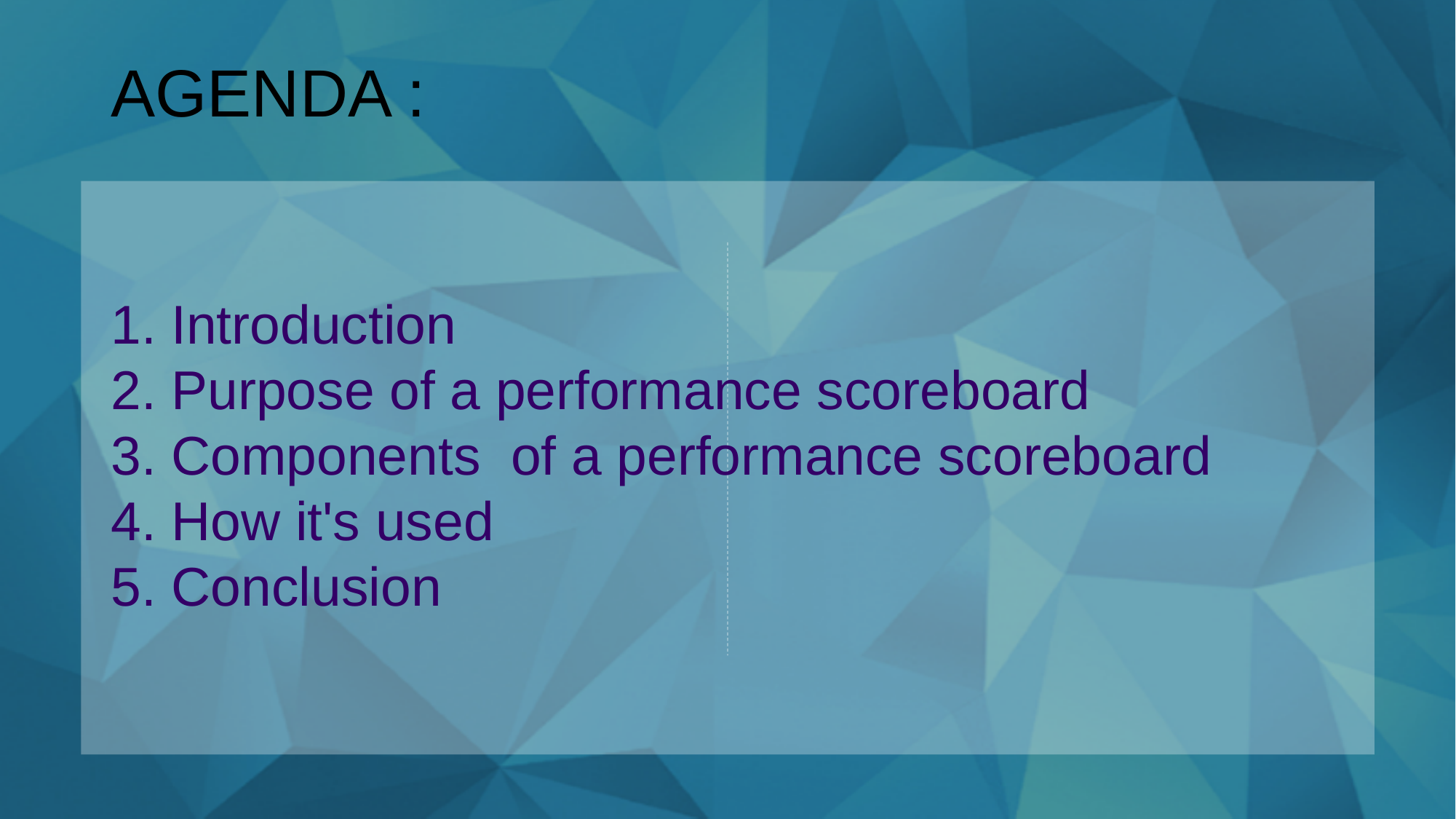

# AGENDA :
1. Introduction
2. Purpose of a performance scoreboard
3. Components  of a performance scoreboard
4. How it's used
5. Conclusion